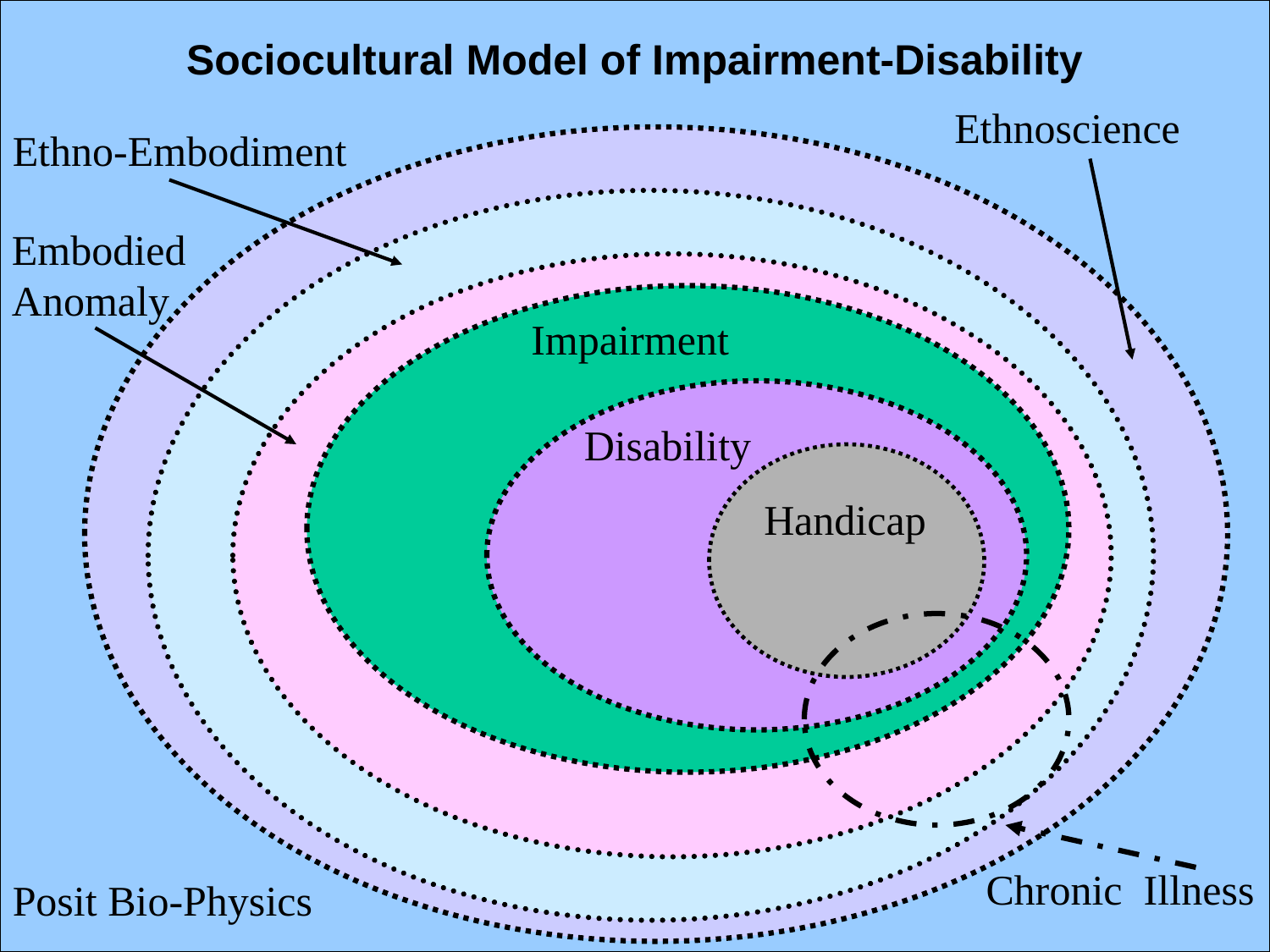

# Sociocultural Model of Impairment-Disability
Ethnoscience
Ethno-Embodiment

Embodied Anomaly

Impairment

Impairment

Disability

Handicap

Chronic  Illness
Posit Bio-Physics
18